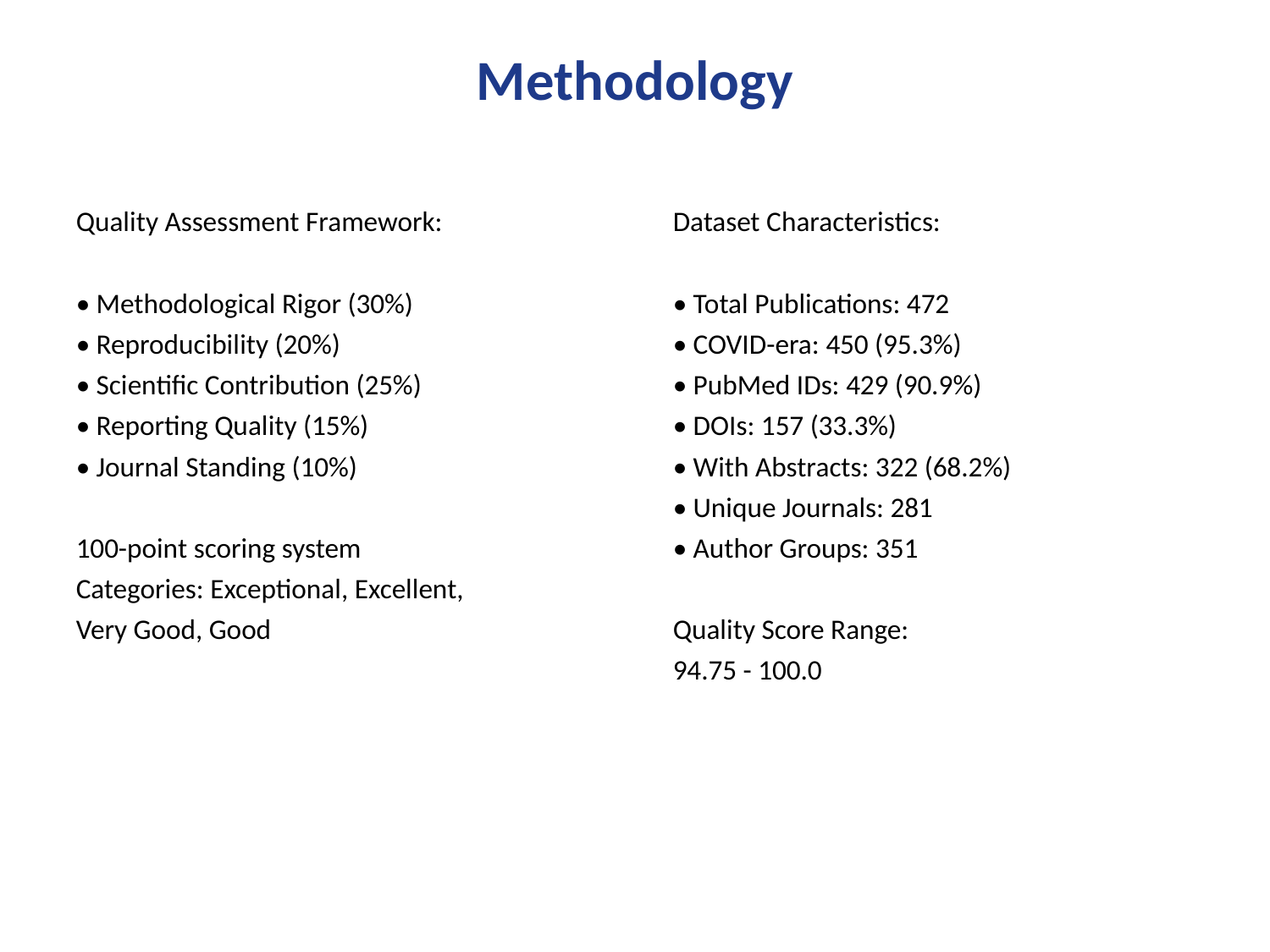

Methodology

Quality Assessment Framework:

• Methodological Rigor (30%)
• Reproducibility (20%)
• Scientific Contribution (25%)
• Reporting Quality (15%)
• Journal Standing (10%)

100-point scoring system
Categories: Exceptional, Excellent,
Very Good, Good

Dataset Characteristics:

• Total Publications: 472
• COVID-era: 450 (95.3%)
• PubMed IDs: 429 (90.9%)
• DOIs: 157 (33.3%)
• With Abstracts: 322 (68.2%)
• Unique Journals: 281
• Author Groups: 351

Quality Score Range:
94.75 - 100.0